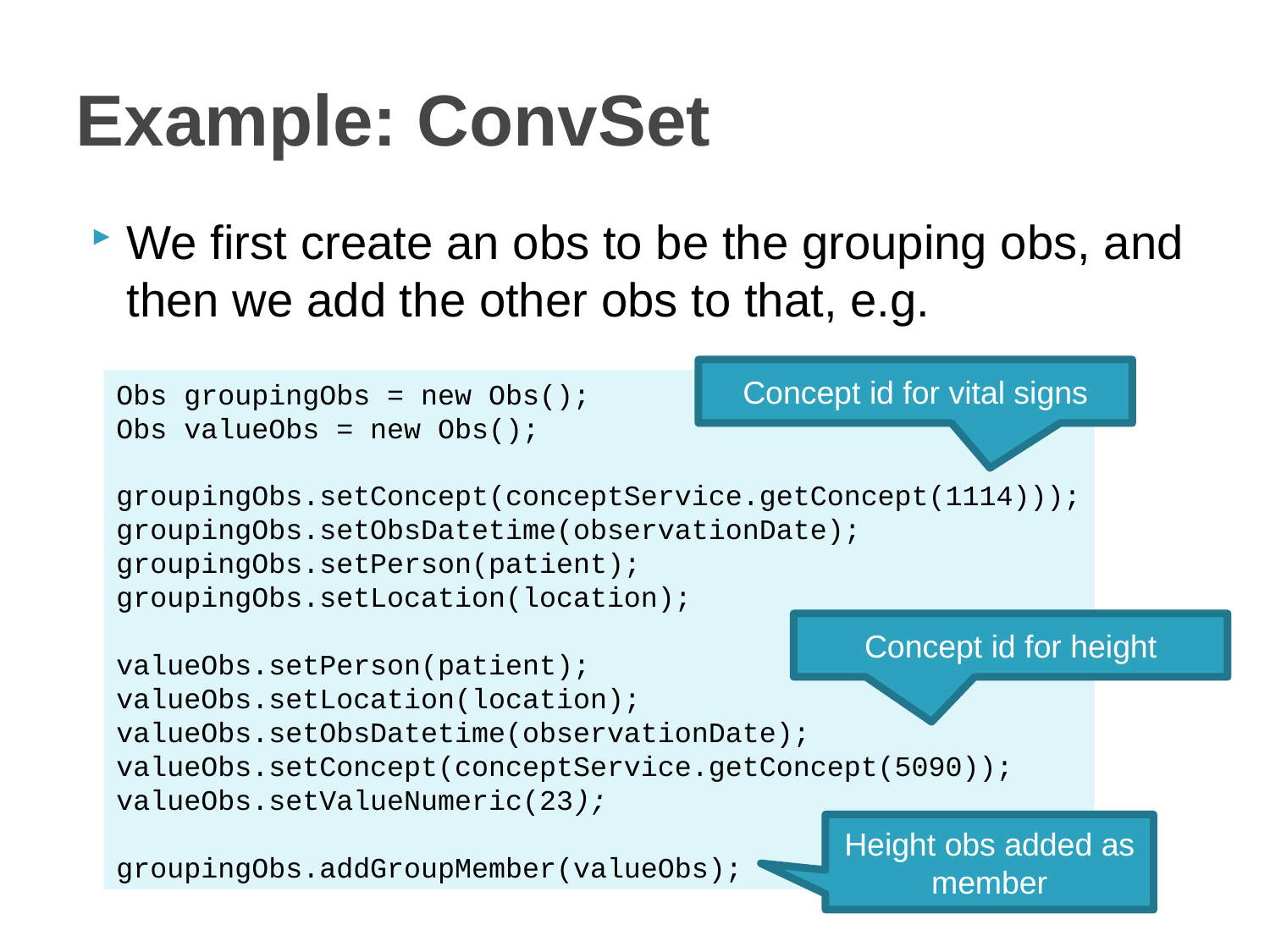

# Example: ConvSet
We first create an obs to be the grouping obs, and then we add the other obs to that, e.g.
Concept id for vital signs
Obs groupingObs = new Obs();
Obs valueObs = new Obs();

groupingObs.setConcept(conceptService.getConcept(1114)));
groupingObs.setObsDatetime(observationDate);
groupingObs.setPerson(patient);
groupingObs.setLocation(location);

valueObs.setPerson(patient);
valueObs.setLocation(location);
valueObs.setObsDatetime(observationDate);
valueObs.setConcept(conceptService.getConcept(5090));
valueObs.setValueNumeric(23);

groupingObs.addGroupMember(valueObs);
Concept id for height
Height obs added as member